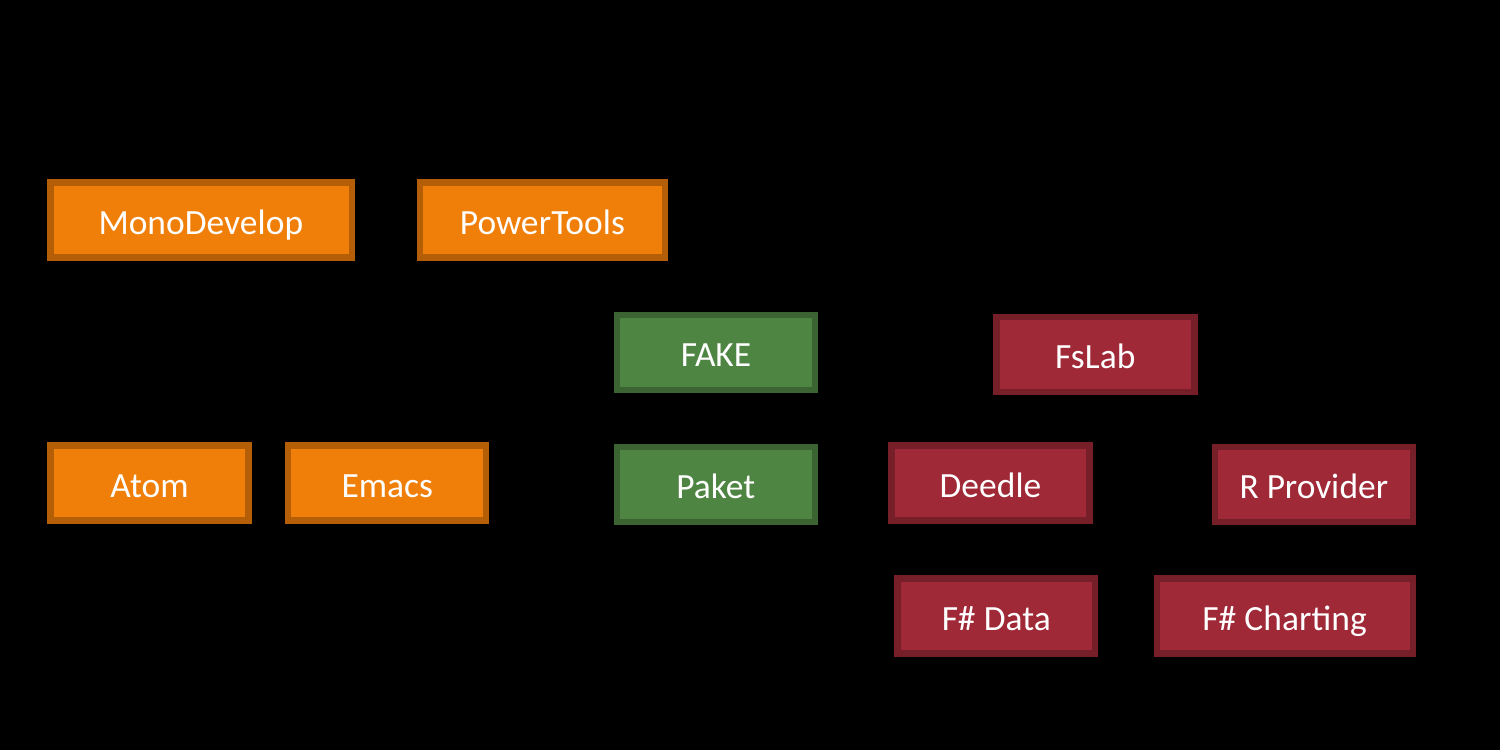

MonoDevelop
PowerTools
FAKE
FsLab
Atom
Emacs
Deedle
Paket
R Provider
F# Data
F# Charting